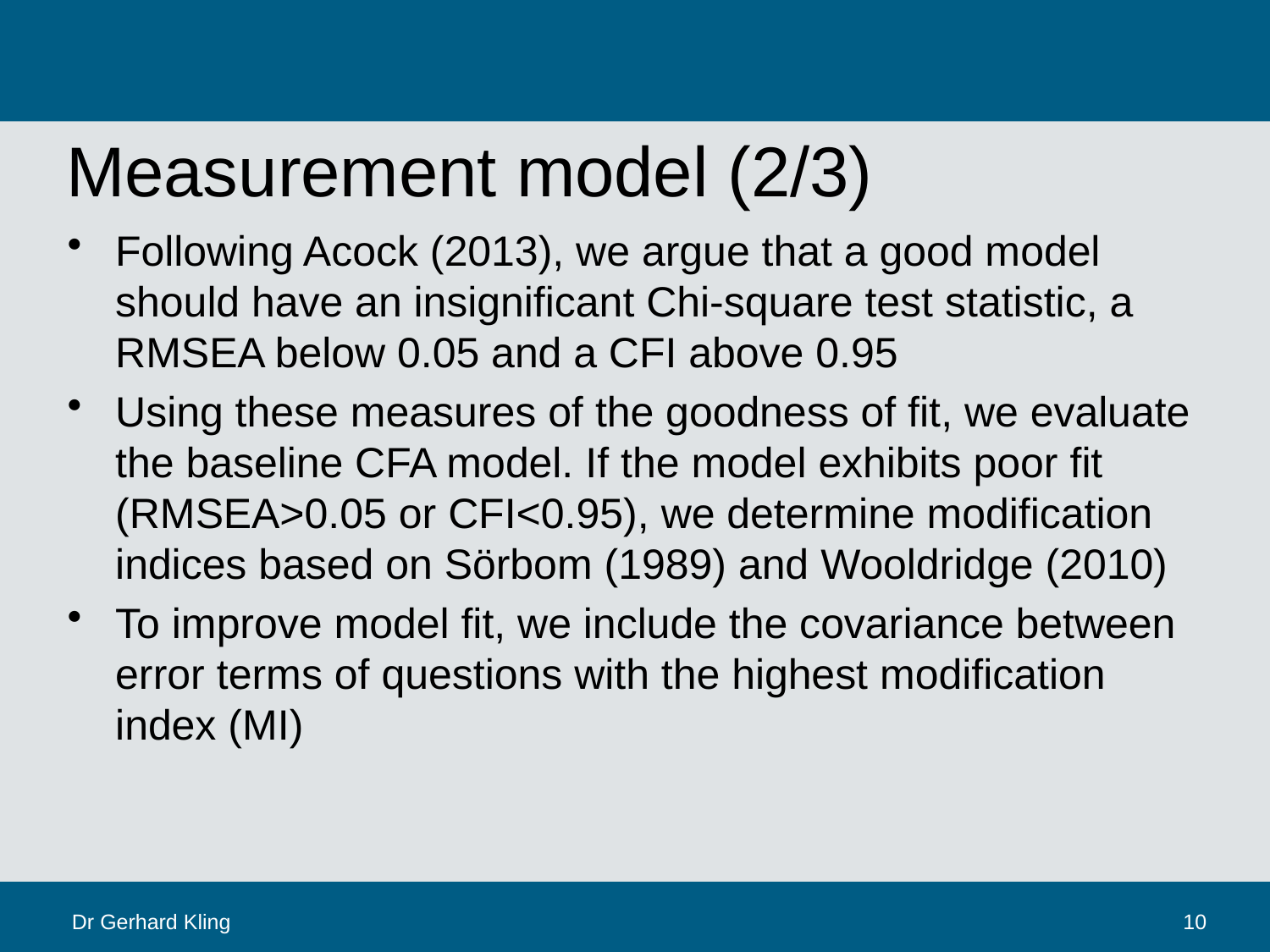

# Measurement model (2/3)
Following Acock (2013), we argue that a good model should have an insignificant Chi-square test statistic, a RMSEA below 0.05 and a CFI above 0.95
Using these measures of the goodness of fit, we evaluate the baseline CFA model. If the model exhibits poor fit (RMSEA>0.05 or CFI<0.95), we determine modification indices based on Sörbom (1989) and Wooldridge (2010)
To improve model fit, we include the covariance between error terms of questions with the highest modification index (MI)

Dr Gerhard Kling
10